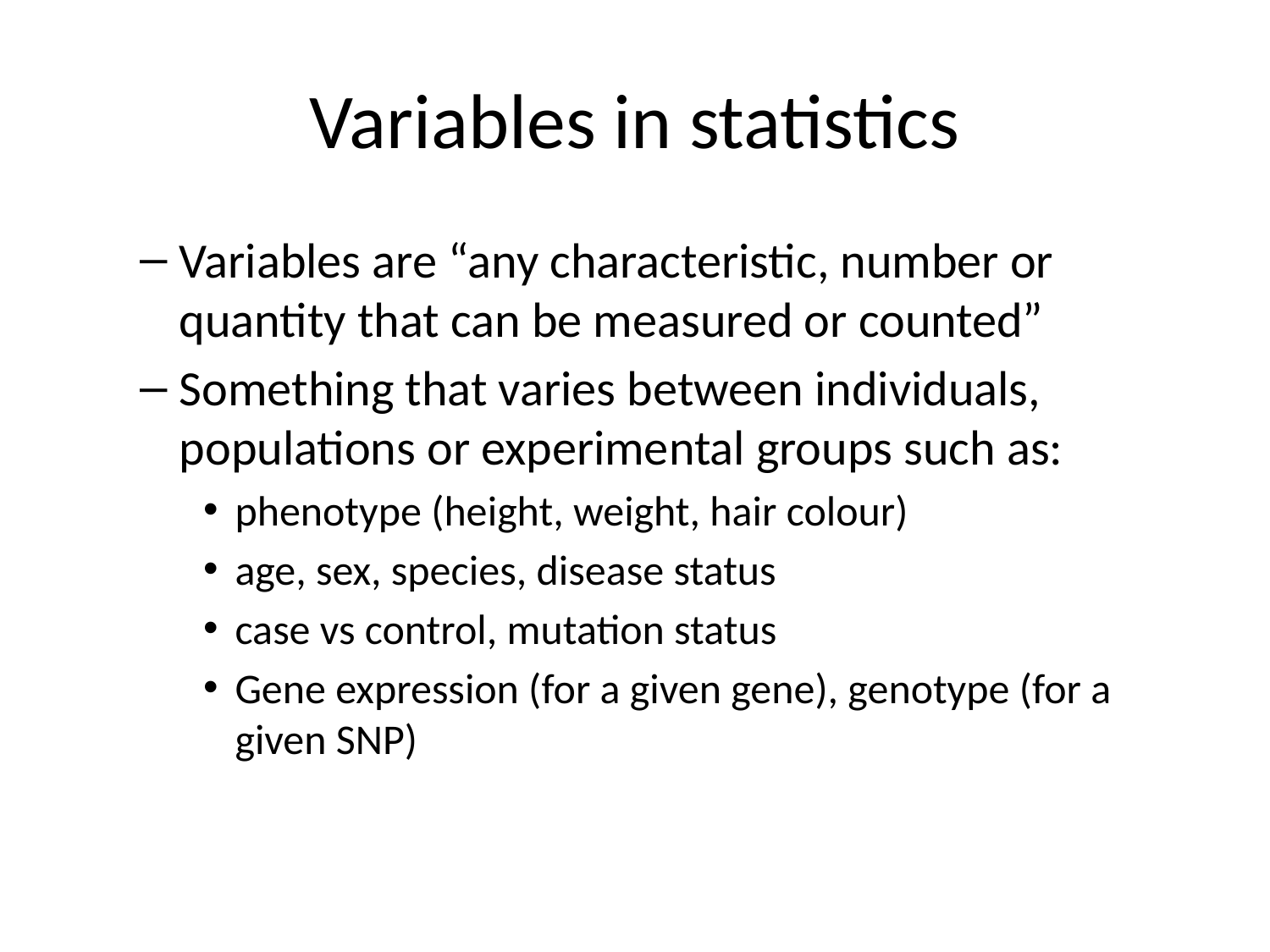

# Variables in statistics
Variables are “any characteristic, number or quantity that can be measured or counted”
Something that varies between individuals, populations or experimental groups such as:
phenotype (height, weight, hair colour)
age, sex, species, disease status
case vs control, mutation status
Gene expression (for a given gene), genotype (for a given SNP)